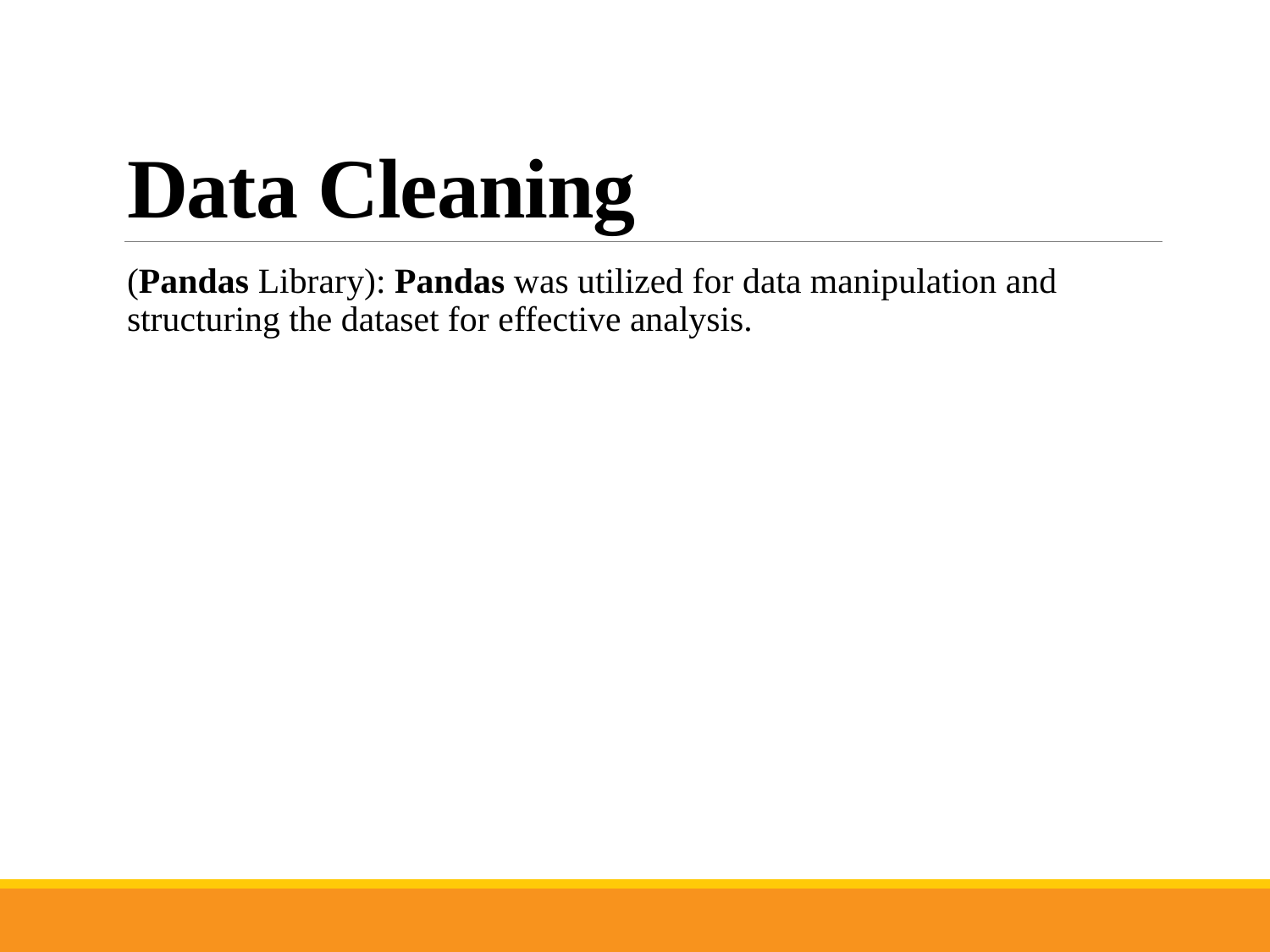

# Data Cleaning
(Pandas Library): Pandas was utilized for data manipulation and structuring the dataset for effective analysis.